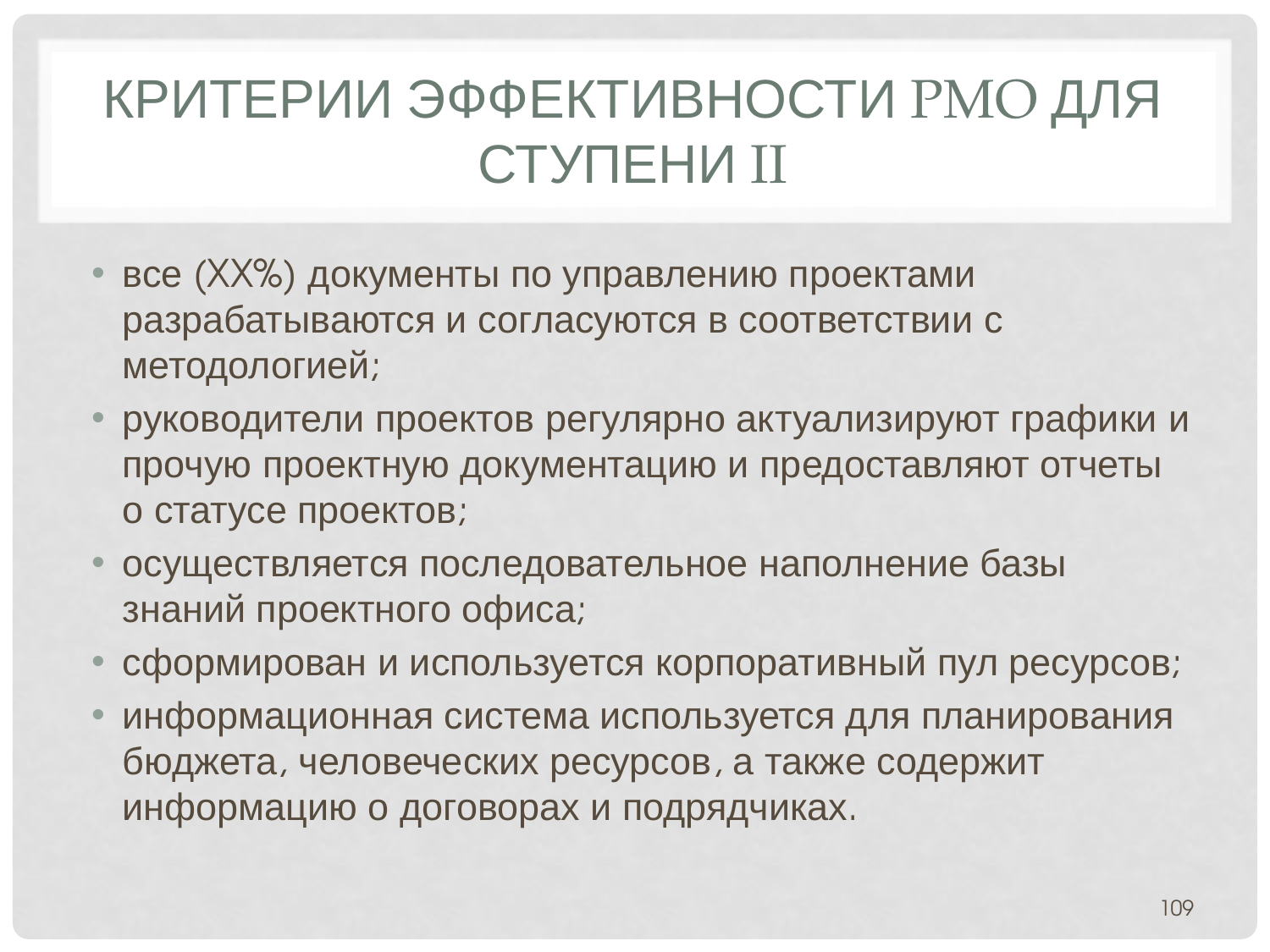

# КРИТЕРИИ ЭФФЕКТИВНОСТИ PMO ДЛЯ СТУПЕНИ II
все (XX%) документы по управлению проектами разрабатываются и согласуются в соответствии с методологией;
руководители проектов регулярно актуализируют графики и прочую проектную документацию и предоставляют отчеты о статусе проектов;
осуществляется последовательное наполнение базы знаний проектного офиса;
сформирован и используется корпоративный пул ресурсов;
информационная система используется для планирования бюджета, человеческих ресурсов, а также содержит информацию о договорах и подрядчиках.
109